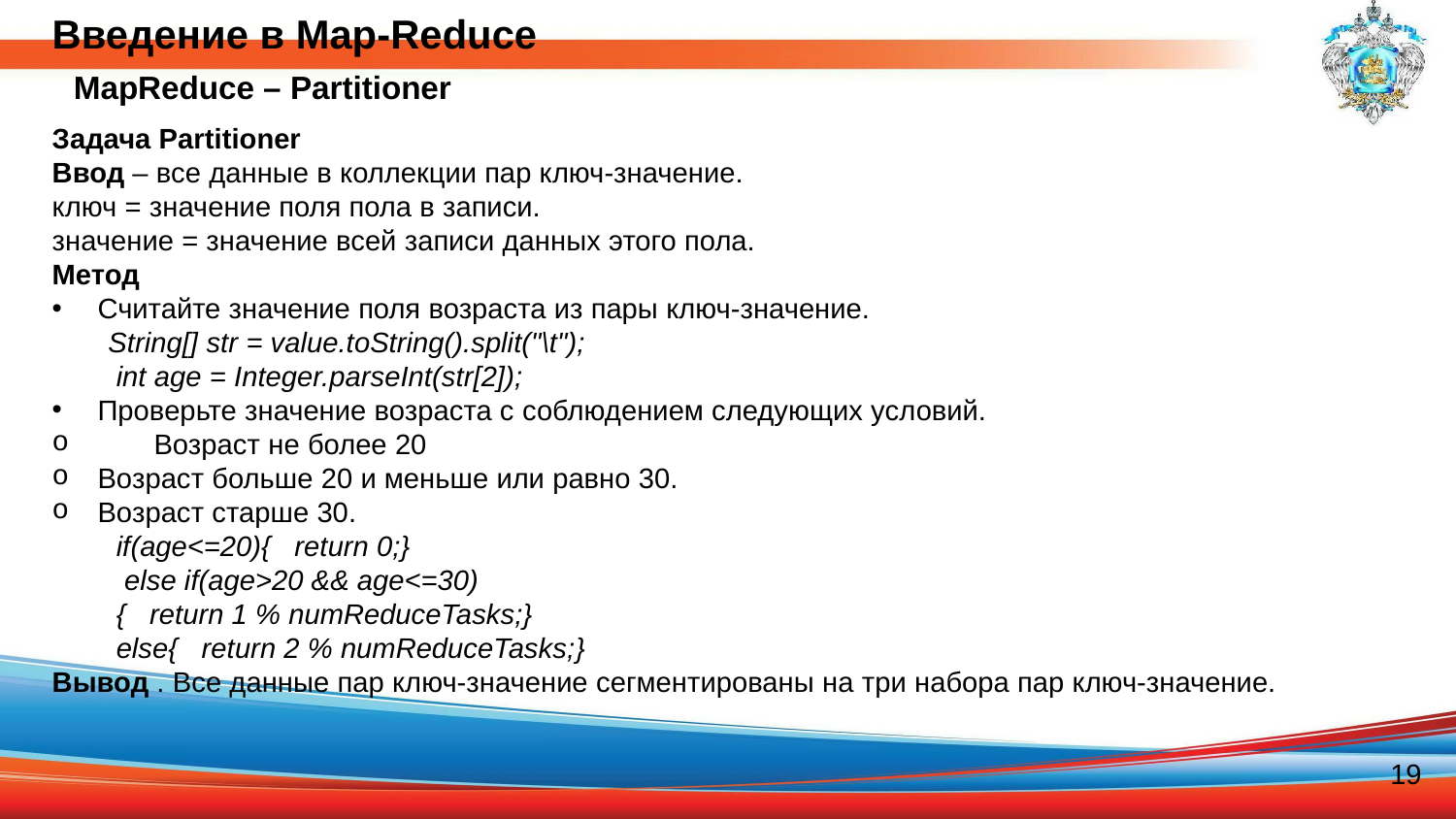

Введение в Map-Reduce
MapReduce – Partitioner
Задача Partitioner
Ввод – все данные в коллекции пар ключ-значение.
ключ = значение поля пола в записи.
значение = значение всей записи данных этого пола.
Метод
Считайте значение поля возраста из пары ключ-значение.
       String[] str = value.toString().split("\t");
        int age = Integer.parseInt(str[2]);
Проверьте значение возраста с соблюдением следующих условий.
       Возраст не более 20
Возраст больше 20 и меньше или равно 30.
Возраст старше 30.
        if(age<=20){   return 0;}
         else if(age>20 && age<=30)
        {   return 1 % numReduceTasks;}
        else{   return 2 % numReduceTasks;}
Вывод . Все данные пар ключ-значение сегментированы на три набора пар ключ-значение.

19